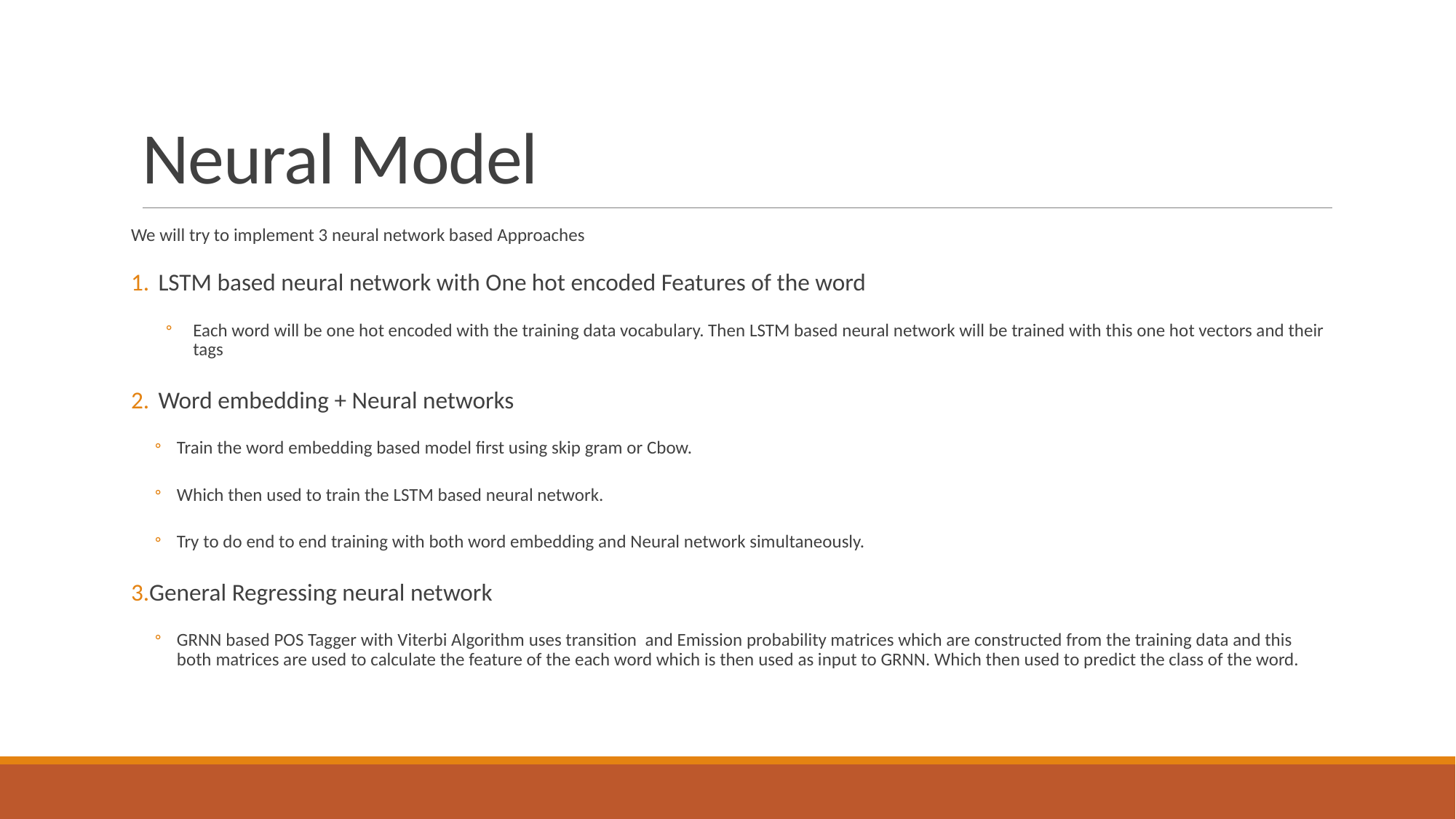

# Neural Model
We will try to implement 3 neural network based Approaches
LSTM based neural network with One hot encoded Features of the word
Each word will be one hot encoded with the training data vocabulary. Then LSTM based neural network will be trained with this one hot vectors and their tags
Word embedding + Neural networks
Train the word embedding based model first using skip gram or Cbow.
Which then used to train the LSTM based neural network.
Try to do end to end training with both word embedding and Neural network simultaneously.
General Regressing neural network
GRNN based POS Tagger with Viterbi Algorithm uses transition  and Emission probability matrices which are constructed from the training data and this both matrices are used to calculate the feature of the each word which is then used as input to GRNN. Which then used to predict the class of the word.